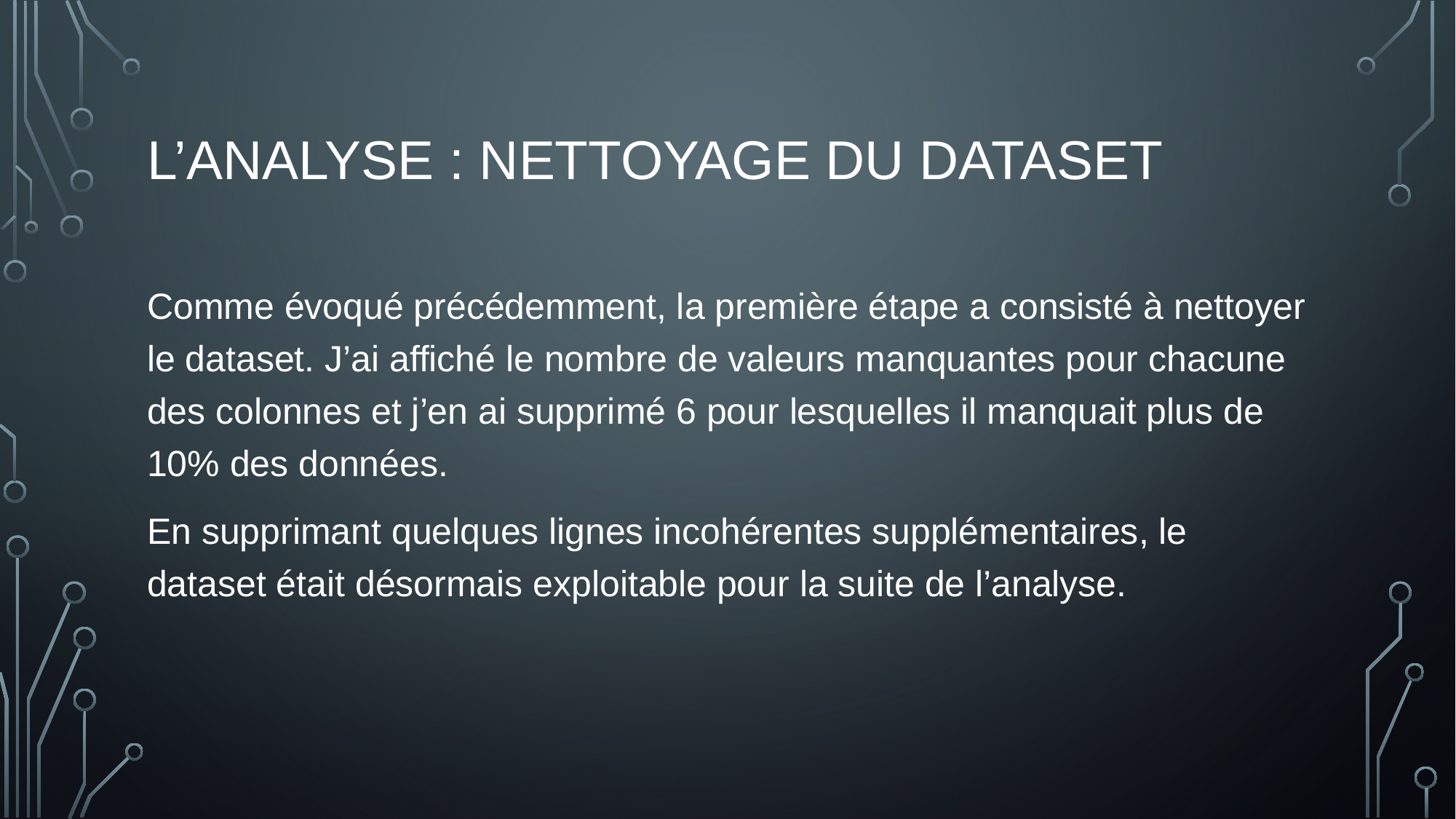

# L’analyse : Nettoyage du dataset
Comme évoqué précédemment, la première étape a consisté à nettoyer le dataset. J’ai affiché le nombre de valeurs manquantes pour chacune des colonnes et j’en ai supprimé 6 pour lesquelles il manquait plus de 10% des données.
En supprimant quelques lignes incohérentes supplémentaires, le dataset était désormais exploitable pour la suite de l’analyse.